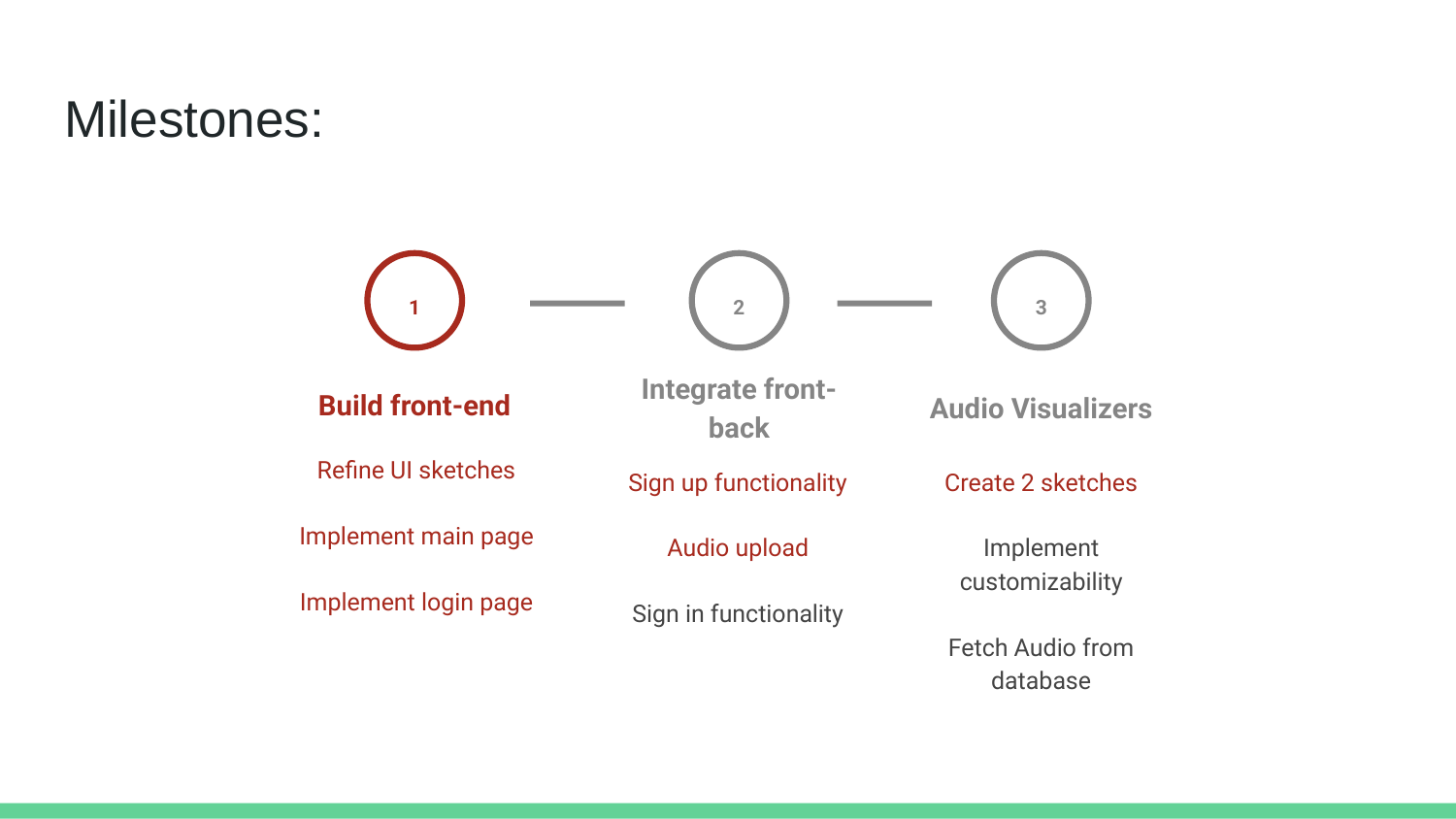

# Milestones:

1
Build front-end
Refine UI sketches
Implement main page
Implement login page

2

Integrate front-back
Sign up functionality
Audio upload
Sign in functionality

3
Audio Visualizers
Create 2 sketches
Implement customizability
Fetch Audio from database